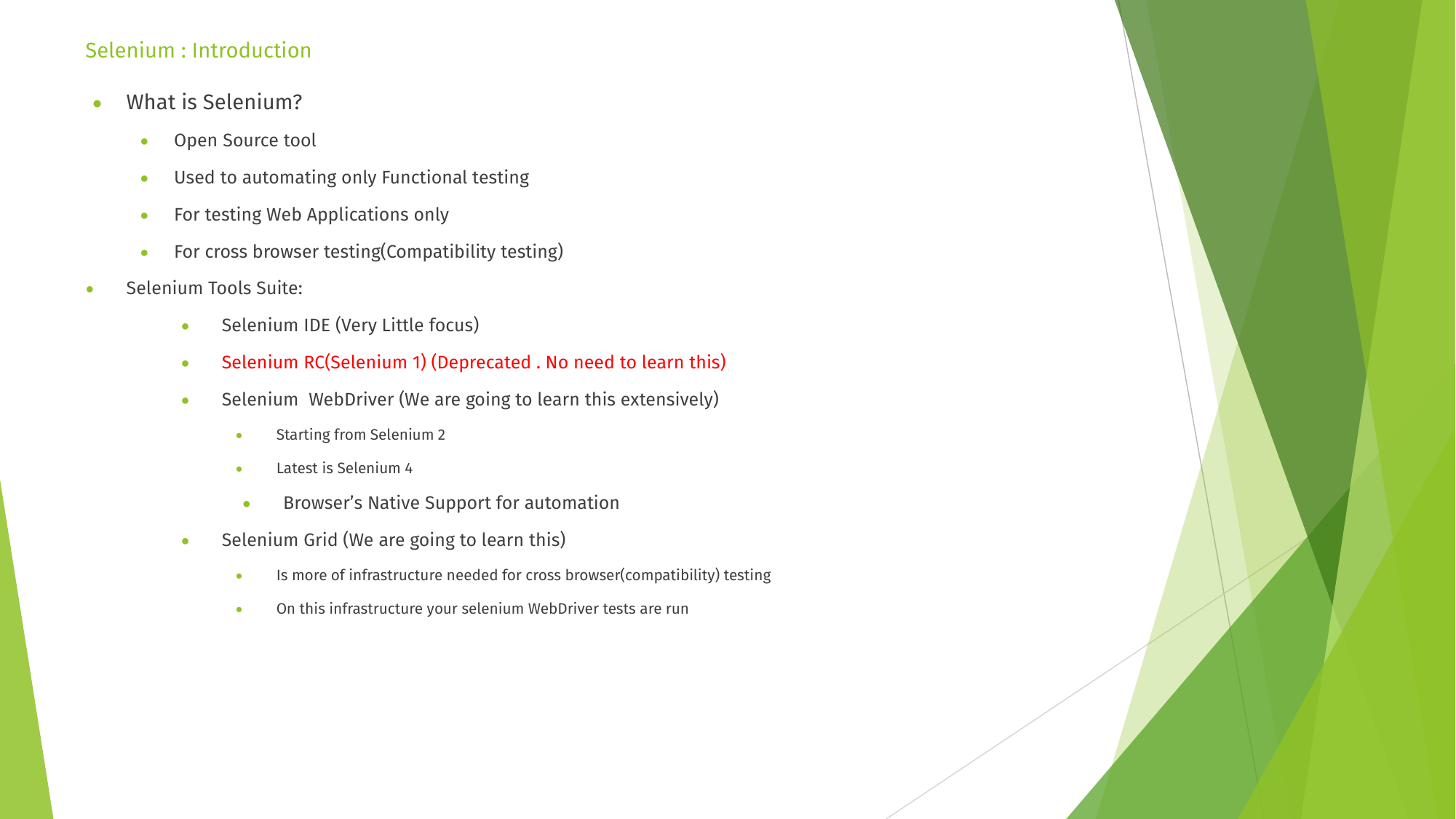

# Selenium : Introduction
What is Selenium?
Open Source tool
Used to automating only Functional testing
For testing Web Applications only
For cross browser testing(Compatibility testing)
Selenium Tools Suite:
Selenium IDE (Very Little focus)
Selenium RC(Selenium 1) (Deprecated . No need to learn this)
Selenium  WebDriver (We are going to learn this extensively)
Starting from Selenium 2
Latest is Selenium 4
Browser’s Native Support for automation
Selenium Grid (We are going to learn this)
Is more of infrastructure needed for cross browser(compatibility) testing
On this infrastructure your selenium WebDriver tests are run